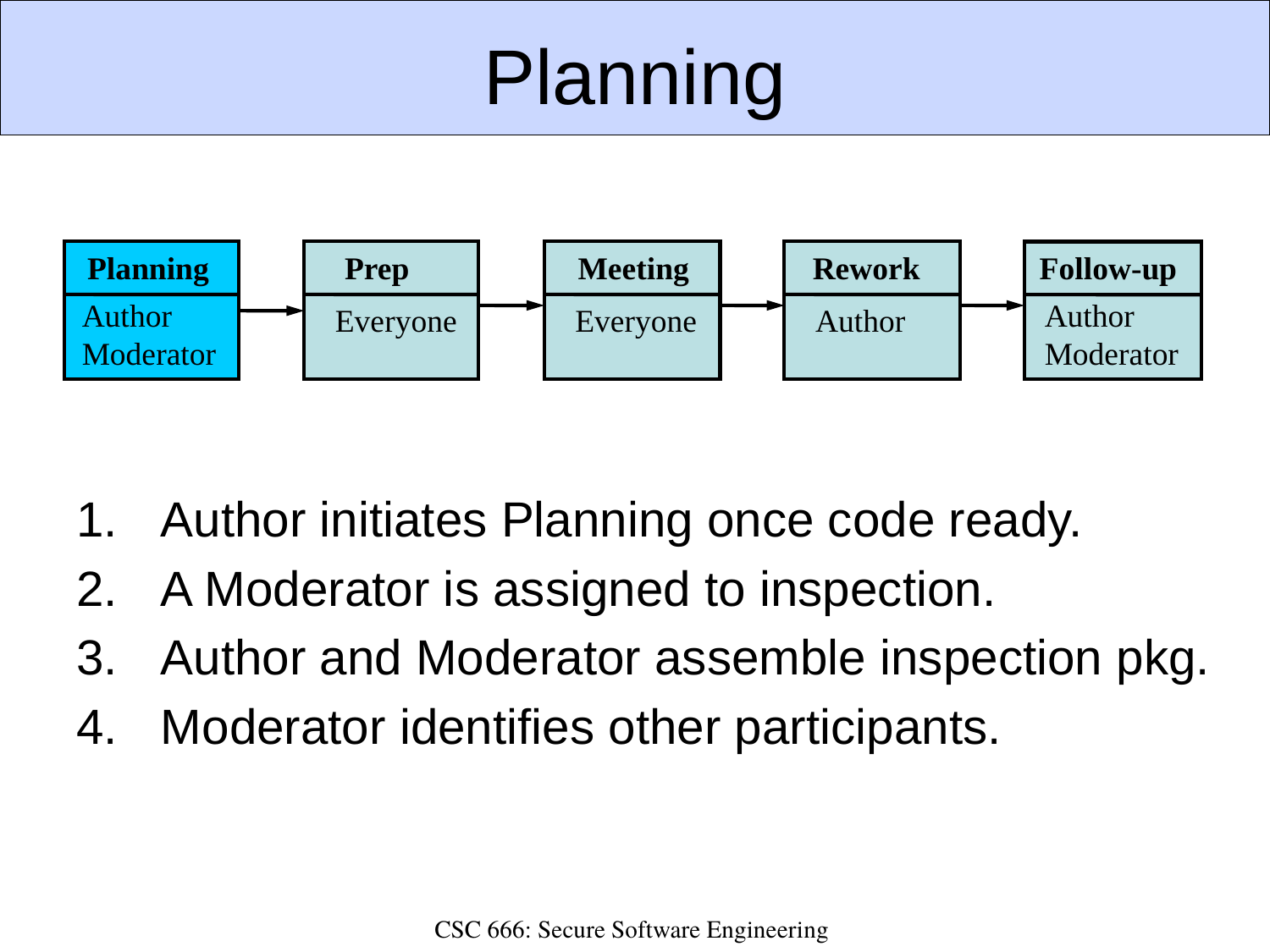

# Planning

Planning
Author
Moderator

Prep

Everyone

Meeting

Everyone

Rework

Author

Follow-up

Author
Moderator

Author initiates Planning once code ready.
A Moderator is assigned to inspection.
Author and Moderator assemble inspection pkg.
Moderator identifies other participants.
CSC 666: Secure Software Engineering